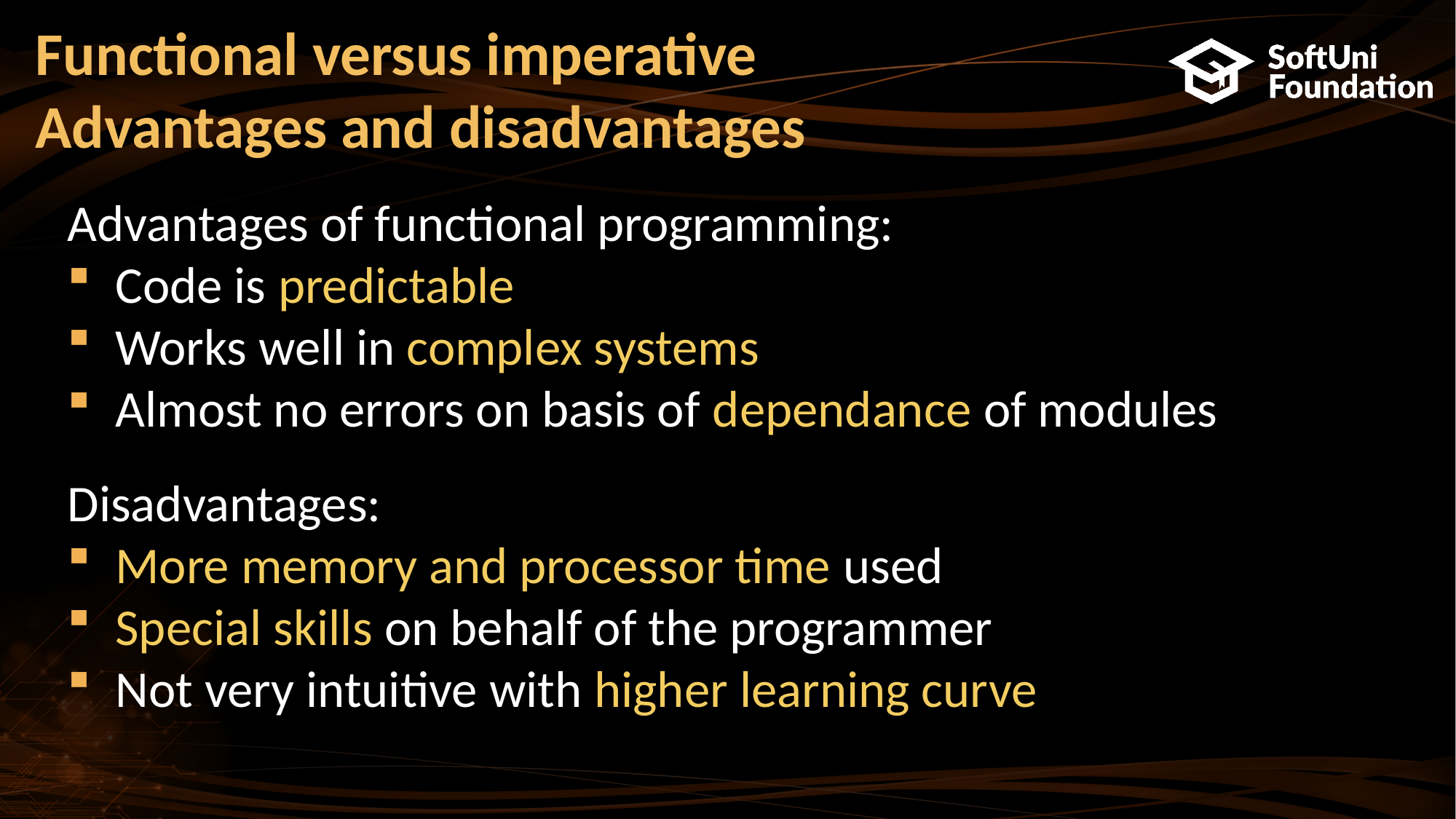

Functional versus imperative
Advantages and disadvantages
Advantages of functional programming:
 Code is predictable
 Works well in complex systems
 Almost no errors on basis of dependance of modules

Disadvantages:
 More memory and processor time used
 Special skills on behalf of the programmer
 Not very intuitive with higher learning curve